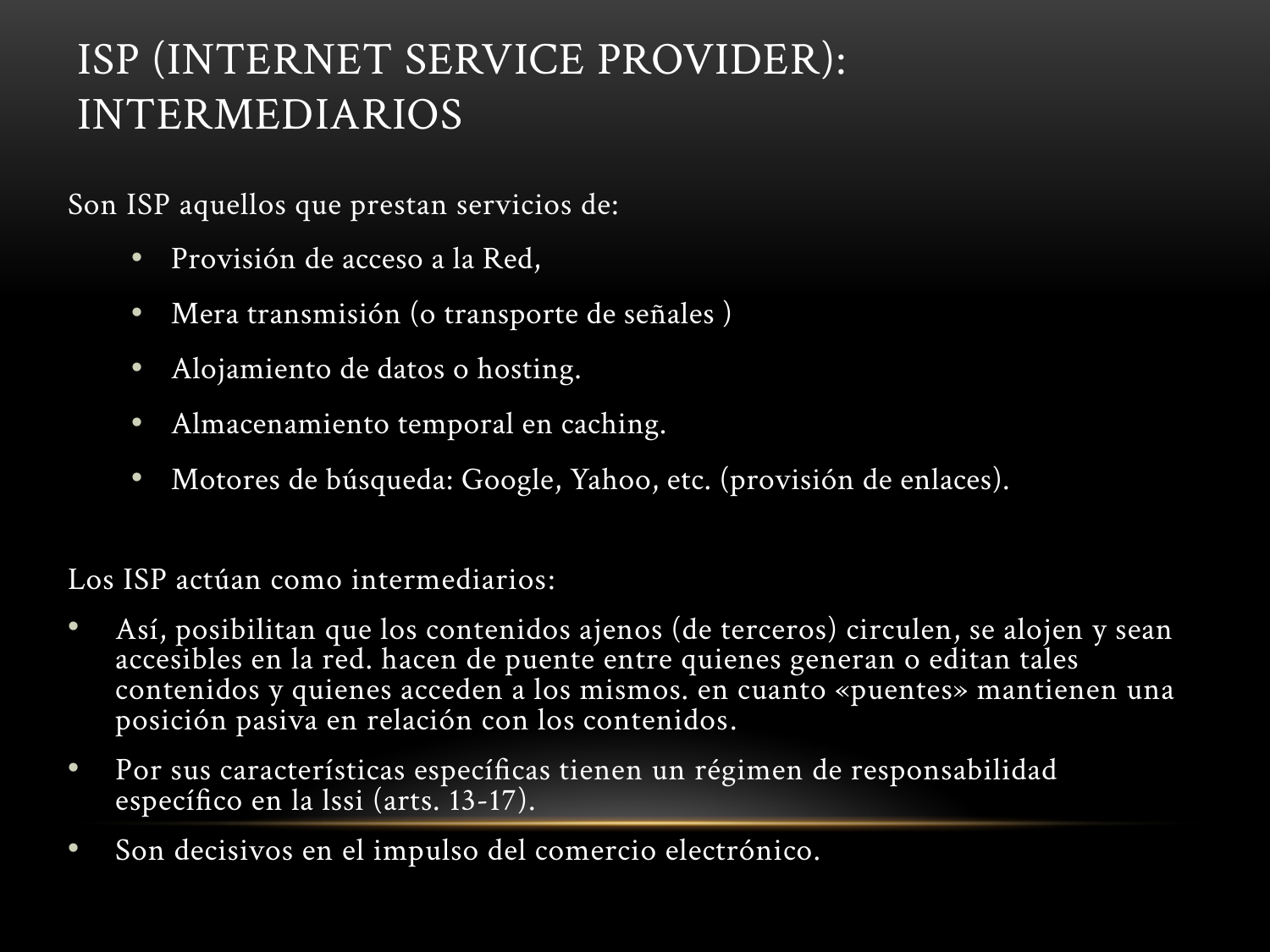

# ISP (Internet Service Provider): intermediarios

Son ISP aquellos que prestan servicios de:
Provisión de acceso a la Red,
Mera transmisión (o transporte de señales )
Alojamiento de datos o hosting.
Almacenamiento temporal en caching.
Motores de búsqueda: Google, Yahoo, etc. (provisión de enlaces).

Los ISP actúan como intermediarios:
Así, posibilitan que los contenidos ajenos (de terceros) circulen, se alojen y sean accesibles en la red. hacen de puente entre quienes generan o editan tales contenidos y quienes acceden a los mismos. en cuanto «puentes» mantienen una posición pasiva en relación con los contenidos.
Por sus características específicas tienen un régimen de responsabilidad específico en la lssi (arts. 13-17).
Son decisivos en el impulso del comercio electrónico.